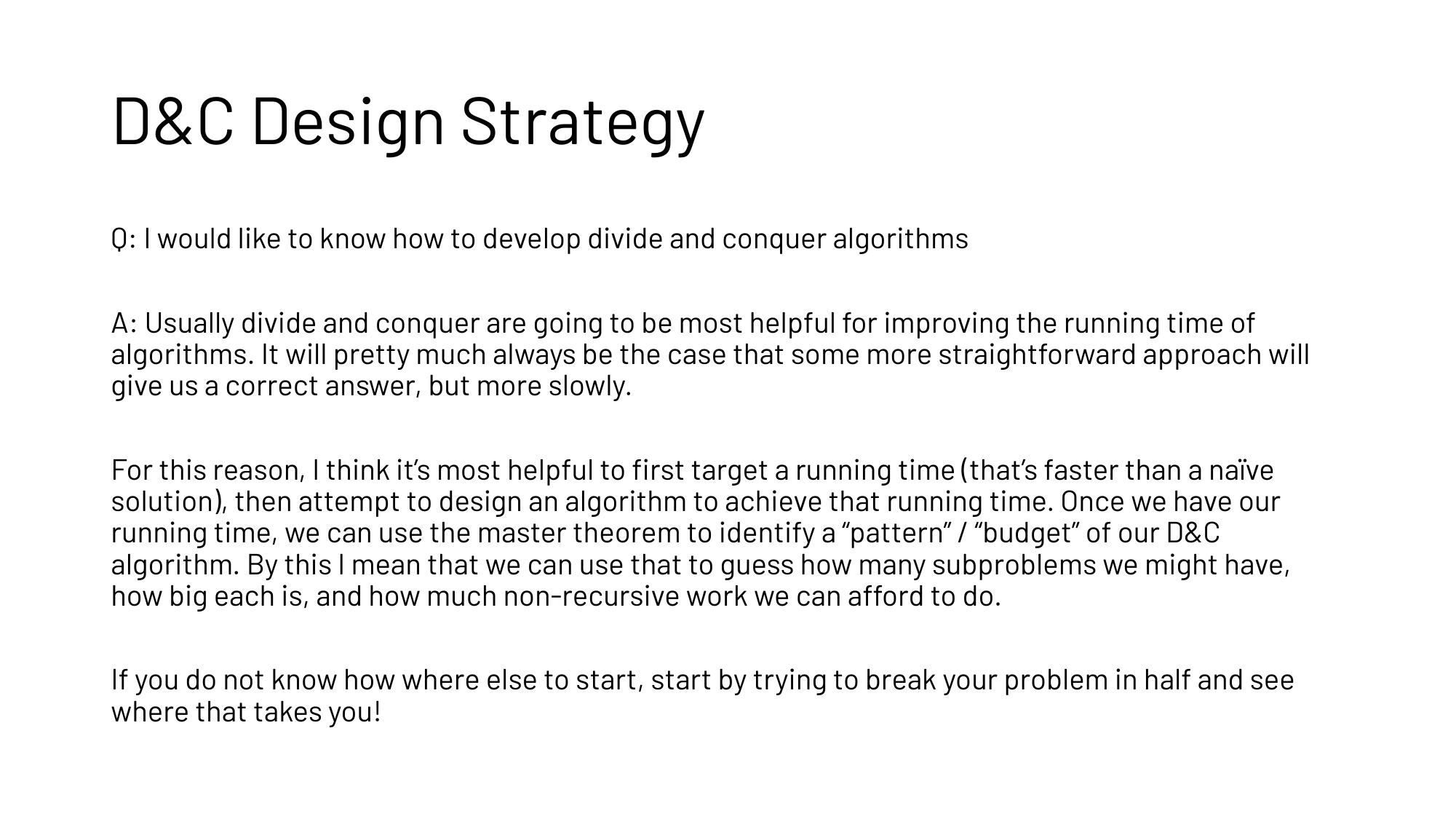

# D&C Design Strategy
Q: I would like to know how to develop divide and conquer algorithms

A: Usually divide and conquer are going to be most helpful for improving the running time of algorithms. It will pretty much always be the case that some more straightforward approach will give us a correct answer, but more slowly.

For this reason, I think it’s most helpful to first target a running time (that’s faster than a naïve solution), then attempt to design an algorithm to achieve that running time. Once we have our running time, we can use the master theorem to identify a “pattern” / “budget” of our D&C algorithm. By this I mean that we can use that to guess how many subproblems we might have, how big each is, and how much non-recursive work we can afford to do.

If you do not know how where else to start, start by trying to break your problem in half and see where that takes you!